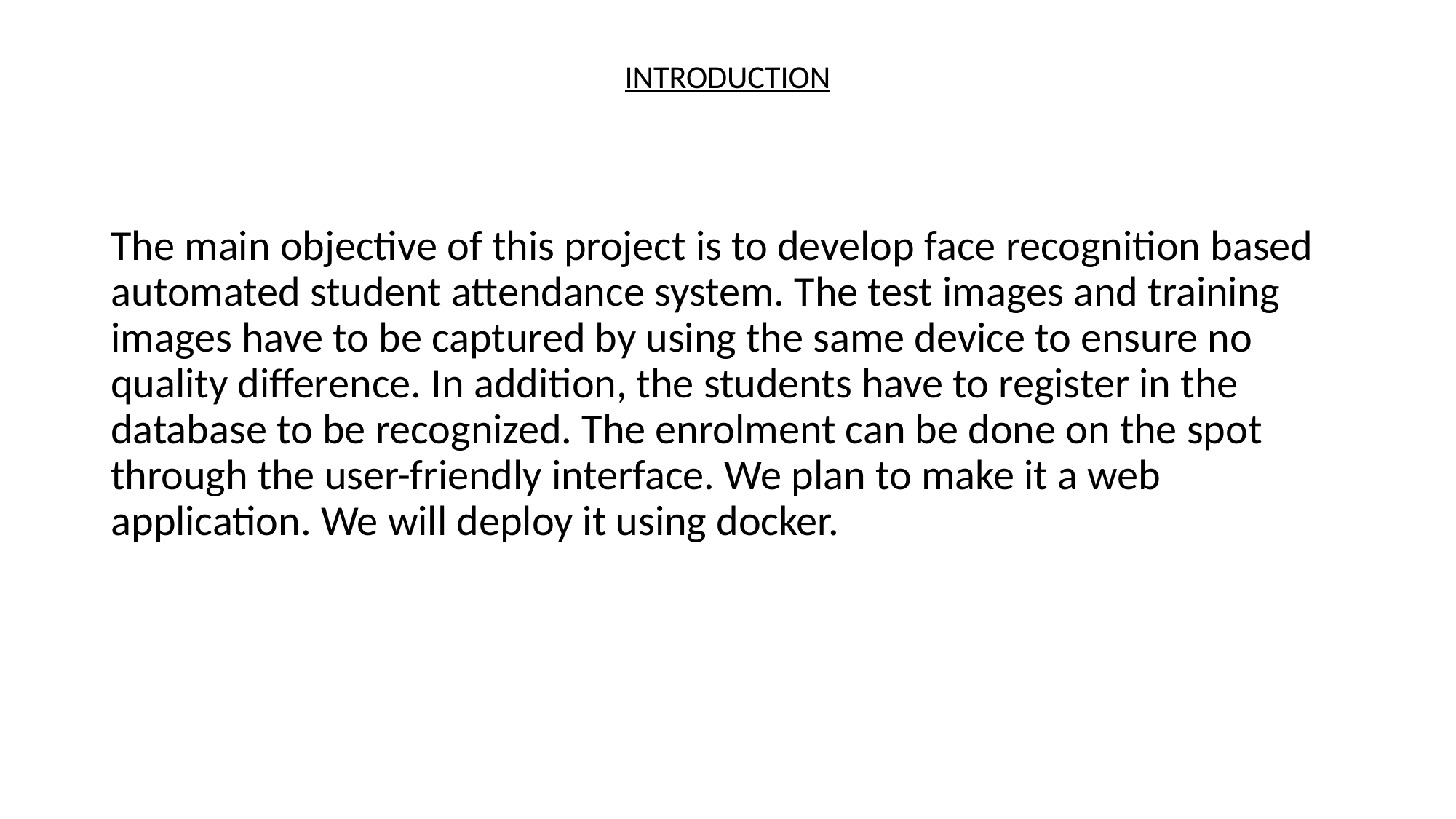

# INTRODUCTION
The main objective of this project is to develop face recognition based automated student attendance system. The test images and training images have to be captured by using the same device to ensure no quality difference. In addition, the students have to register in the database to be recognized. The enrolment can be done on the spot through the user-friendly interface. We plan to make it a web application. We will deploy it using docker.